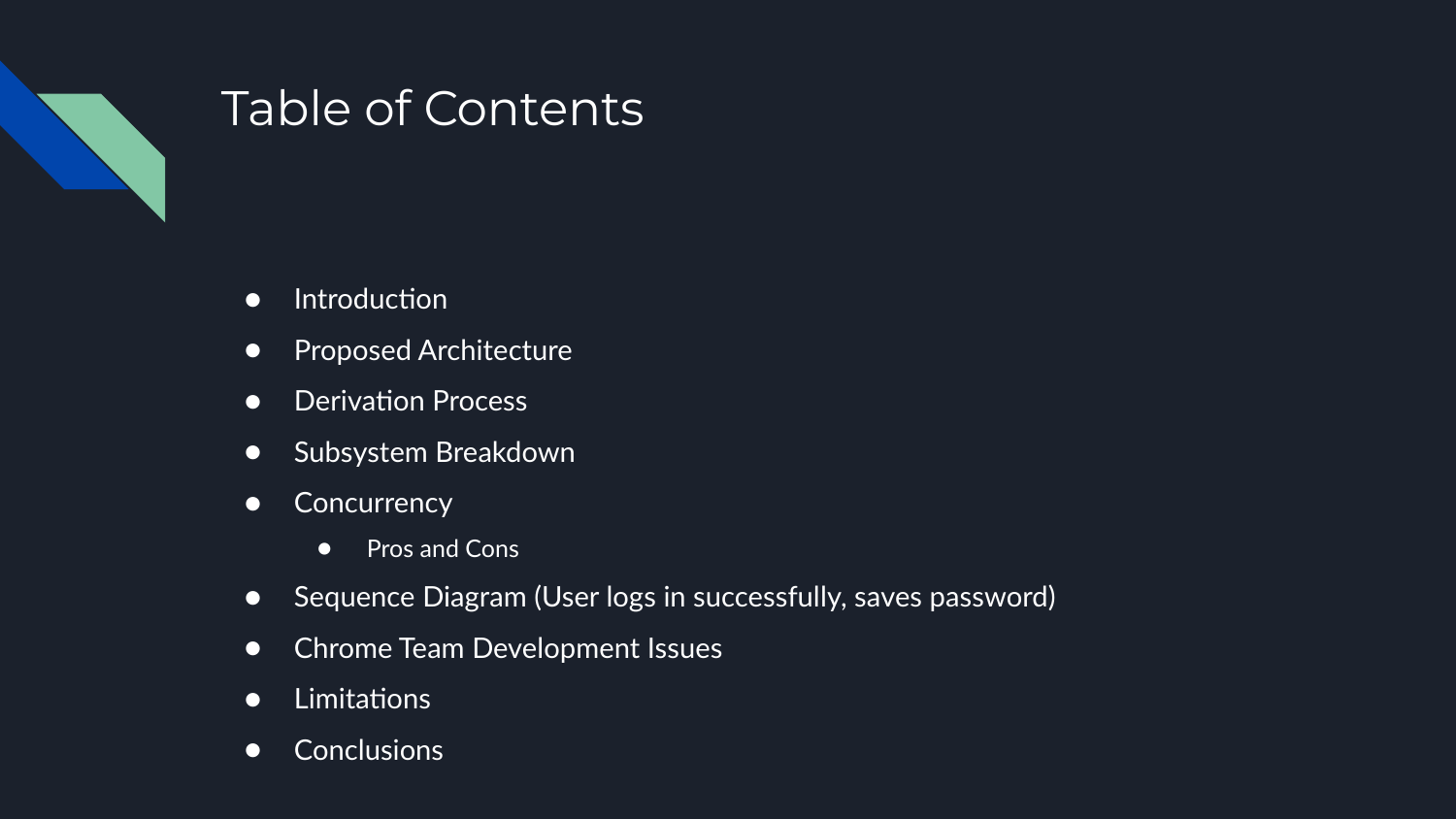

# Table of Contents
Introduction
Proposed Architecture
Derivation Process
Subsystem Breakdown
Concurrency
Pros and Cons
Sequence Diagram (User logs in successfully, saves password)
Chrome Team Development Issues
Limitations
Conclusions